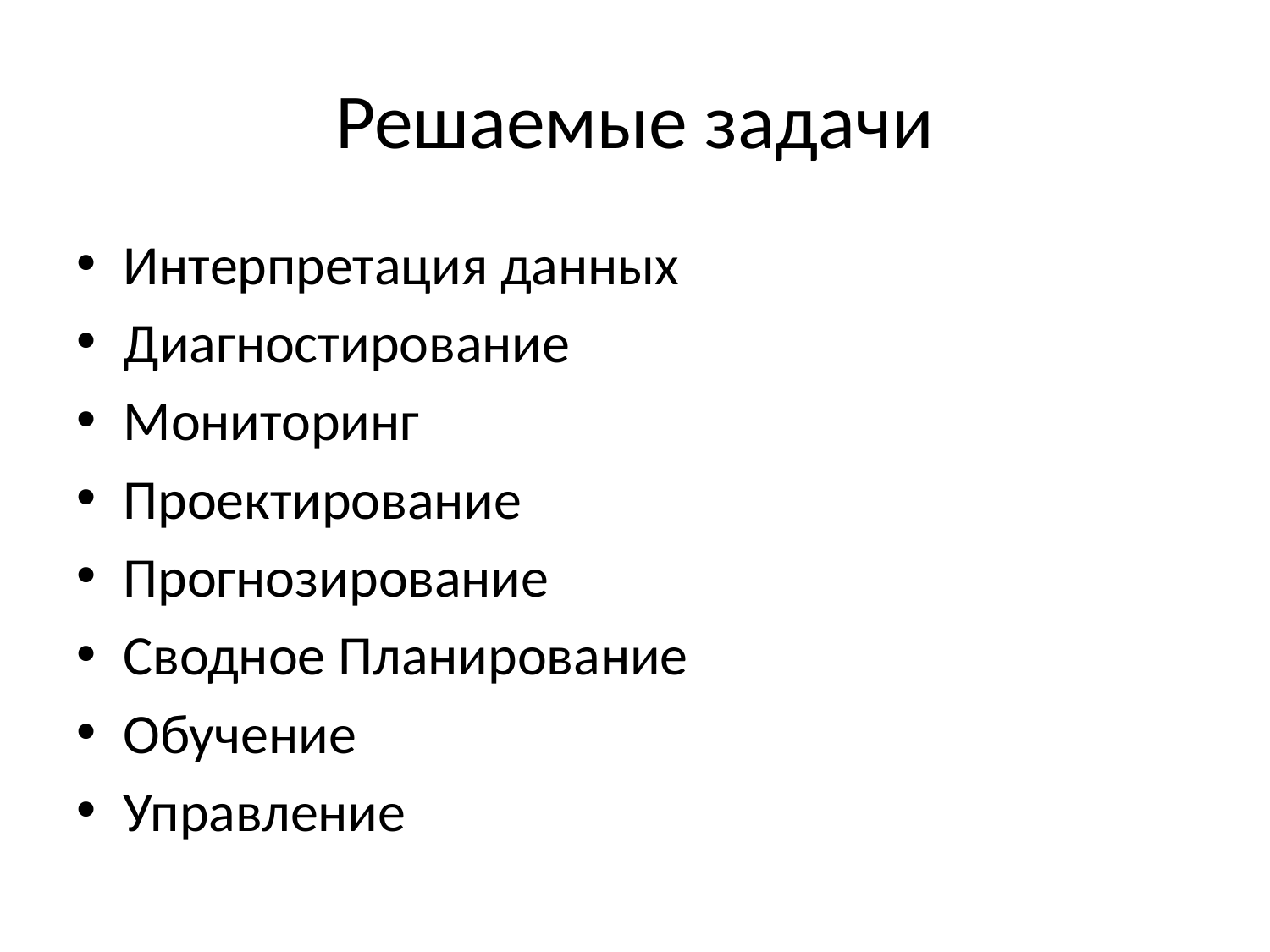

# Решаемые задачи
Интерпретация данных
Диагностирование
Мониторинг
Проектирование
Прогнозирование
Сводное Планирование
Обучение
Управление